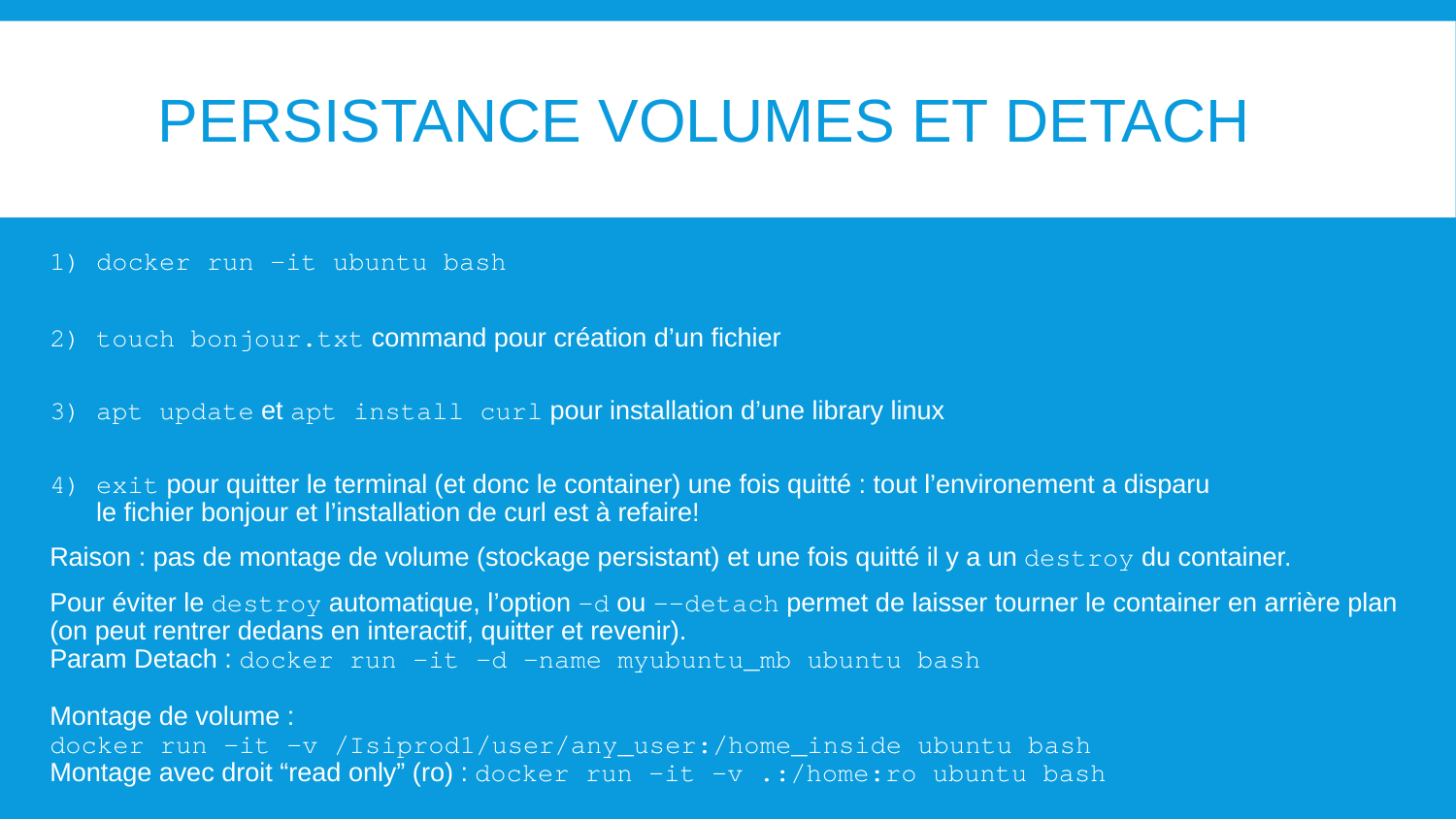

# Persistance Volumes et Detach
docker run -it ubuntu bash
touch bonjour.txt command pour création d’un fichier
apt update et apt install curl pour installation d’une library linux
exit pour quitter le terminal (et donc le container) une fois quitté : tout l’environement a disparu
le fichier bonjour et l’installation de curl est à refaire!
Raison : pas de montage de volume (stockage persistant) et une fois quitté il y a un destroy du container.
Pour éviter le destroy automatique, l’option -d ou --detach permet de laisser tourner le container en arrière plan (on peut rentrer dedans en interactif, quitter et revenir).
Param Detach : docker run -it -d -name myubuntu_mb ubuntu bash
Montage de volume :
docker run -it -v /Isiprod1/user/any_user:/home_inside ubuntu bash
Montage avec droit “read only” (ro) : docker run -it -v .:/home:ro ubuntu bash